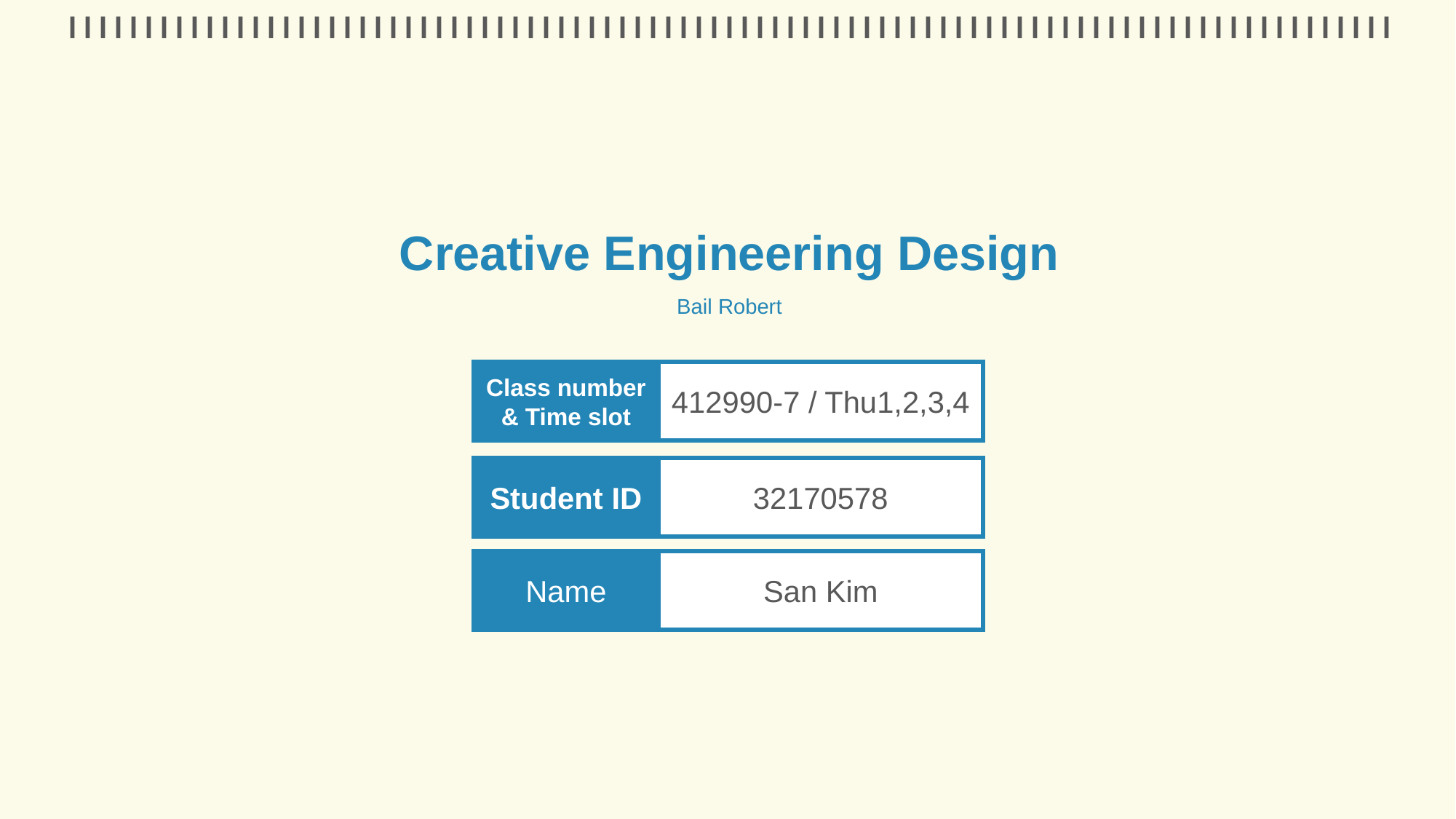

Creative Engineering Design
Bail Robert
Class number & Time slot
412990-7 / Thu1,2,3,4
Student ID
32170578
Name
San Kim